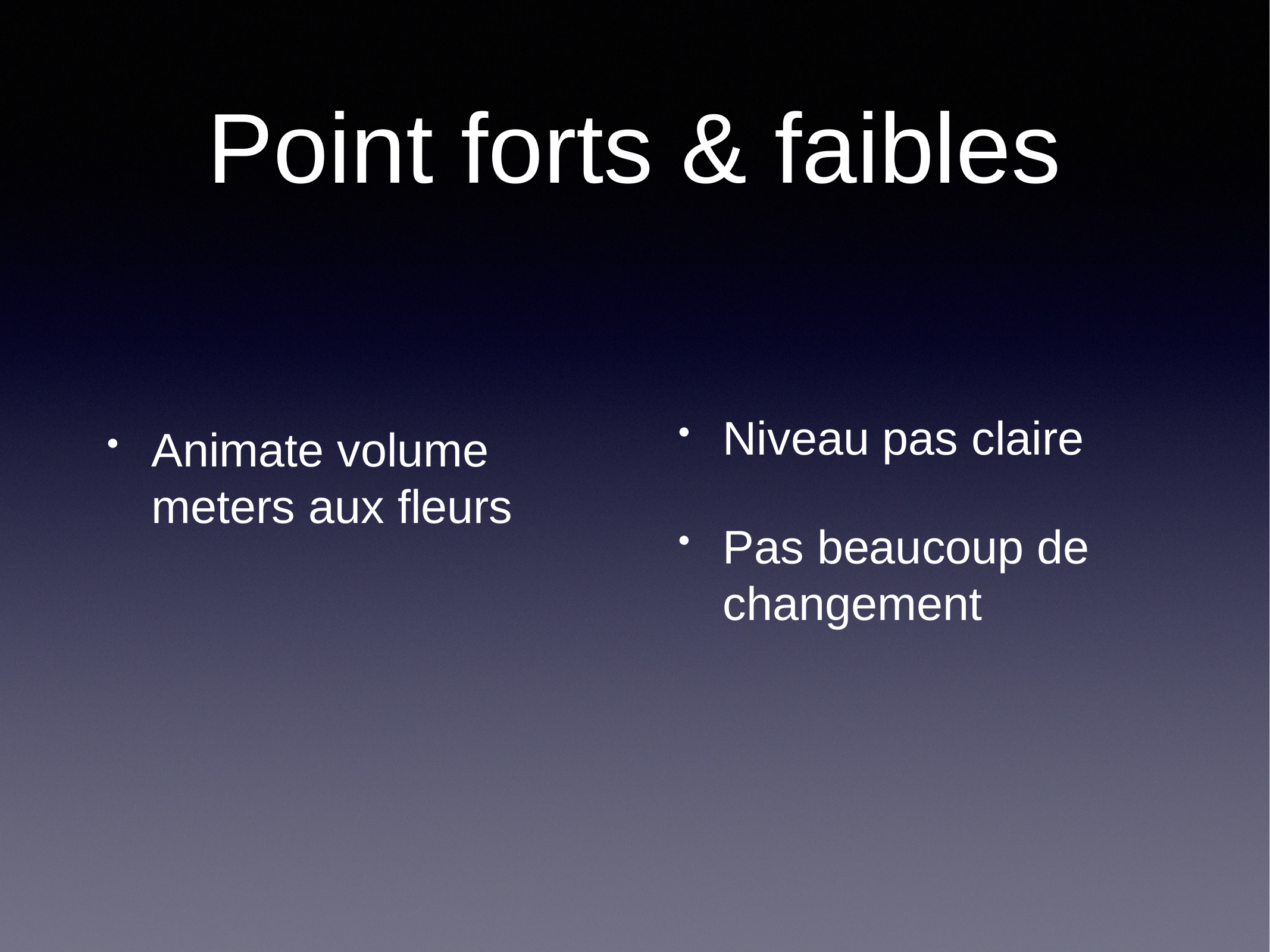

# Point forts & faibles
Animate volume meters aux fleurs
Niveau pas claire
Pas beaucoup de changement